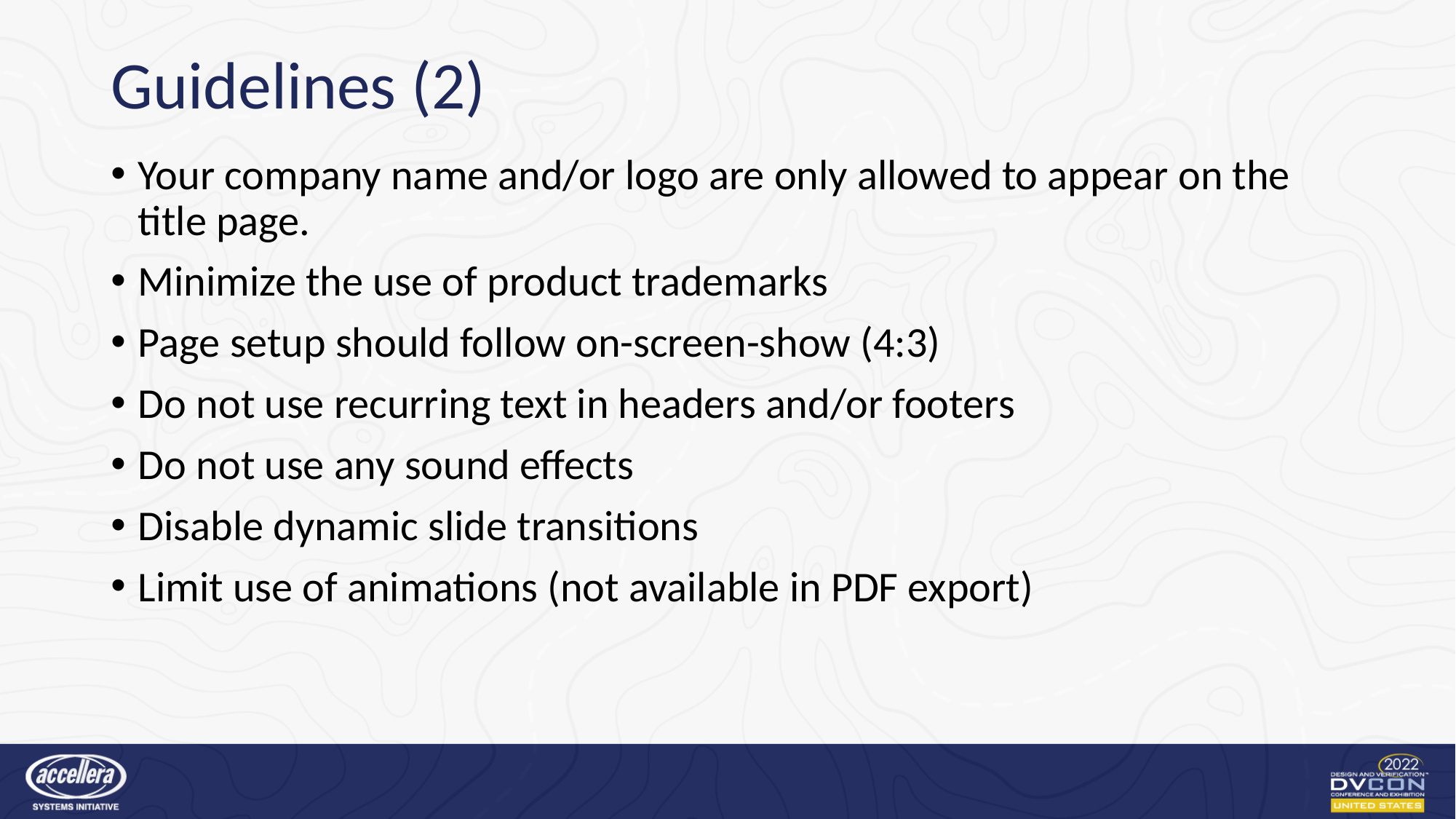

# Guidelines (2)
Your company name and/or logo are only allowed to appear on the title page.
Minimize the use of product trademarks
Page setup should follow on-screen-show (4:3)
Do not use recurring text in headers and/or footers
Do not use any sound effects
Disable dynamic slide transitions
Limit use of animations (not available in PDF export)